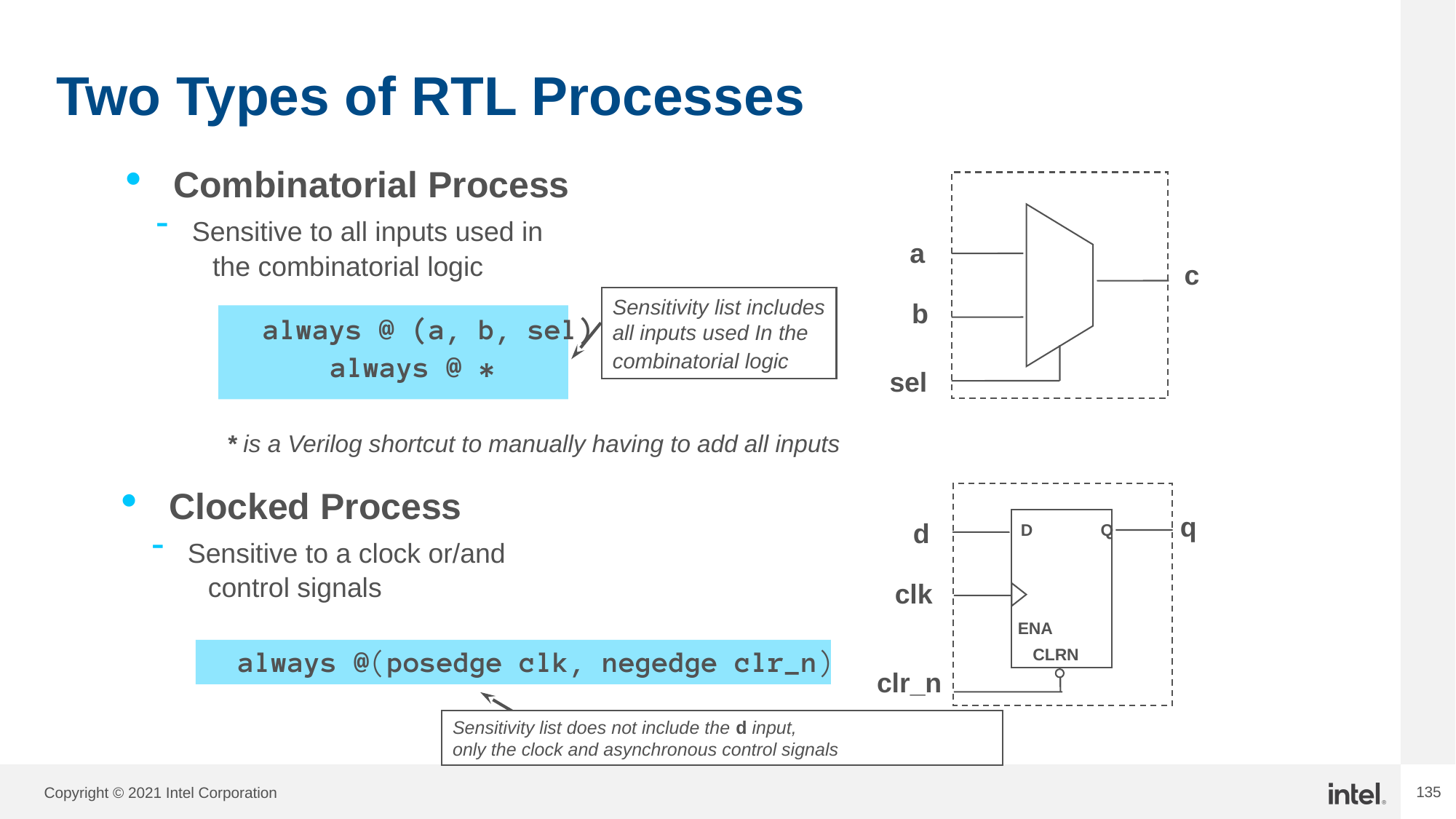

# Two Types of RTL Processes
  Combinatorial Process
 Sensitive to all inputs used in
    the combinatorial logic

         always @ (a, b, sel)
         always @ *

a

c

b

sel

Sensitivity list includes all inputs used In the combinatorial logic

* is a Verilog shortcut to manually having to add all inputs
  Clocked Process
 Sensitive to a clock or/and
    control signals

      always @(posedge clk, negedge clr_n)

q

D
Q

ENA
CLRN

d

clk

clr_n

Sensitivity list does not include the d input,
only the clock and asynchronous control signals